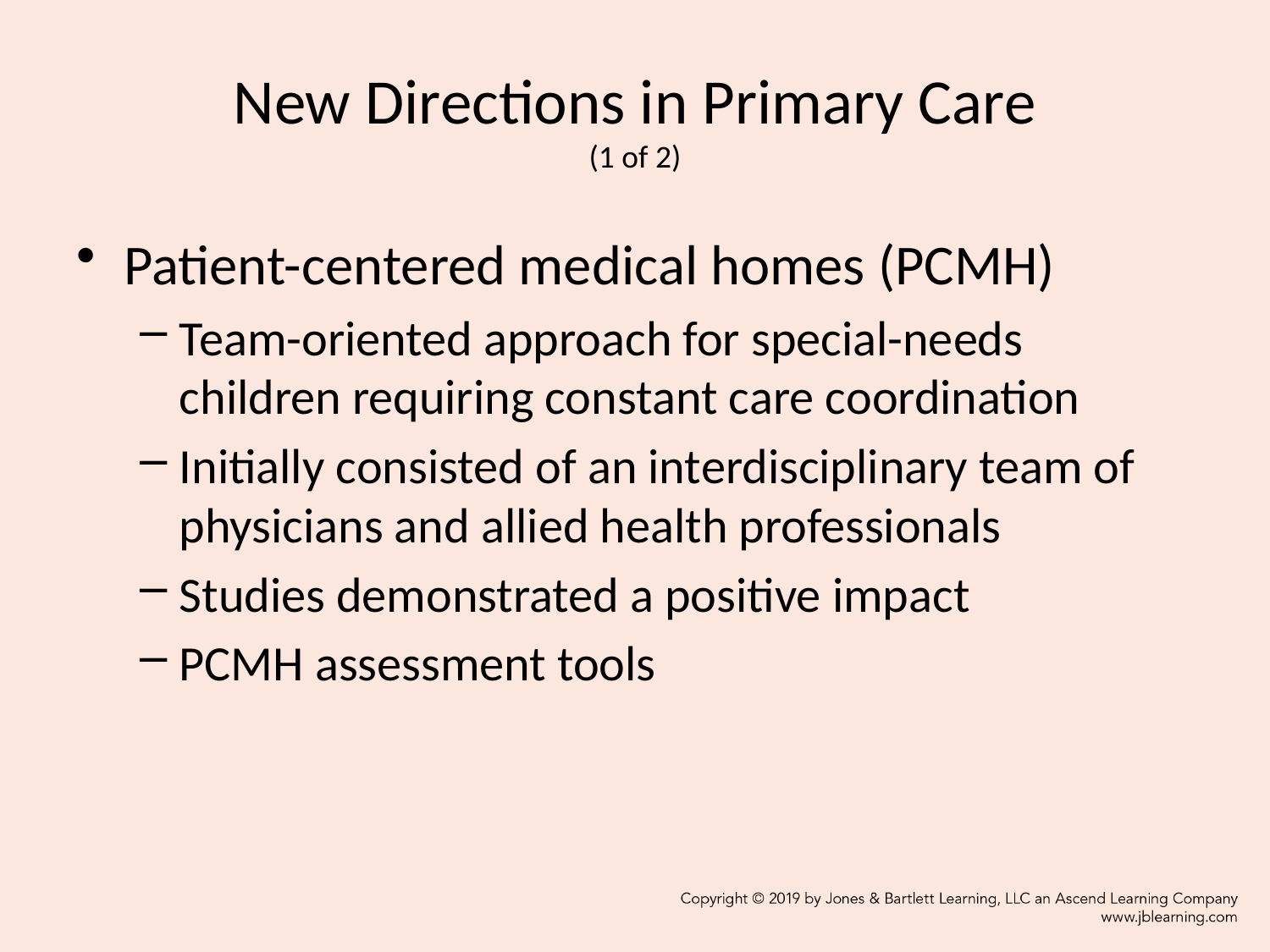

# New Directions in Primary Care (1 of 2)
Patient-centered medical homes (PCMH)
Team-oriented approach for special-needs children requiring constant care coordination
Initially consisted of an interdisciplinary team of physicians and allied health professionals
Studies demonstrated a positive impact
PCMH assessment tools